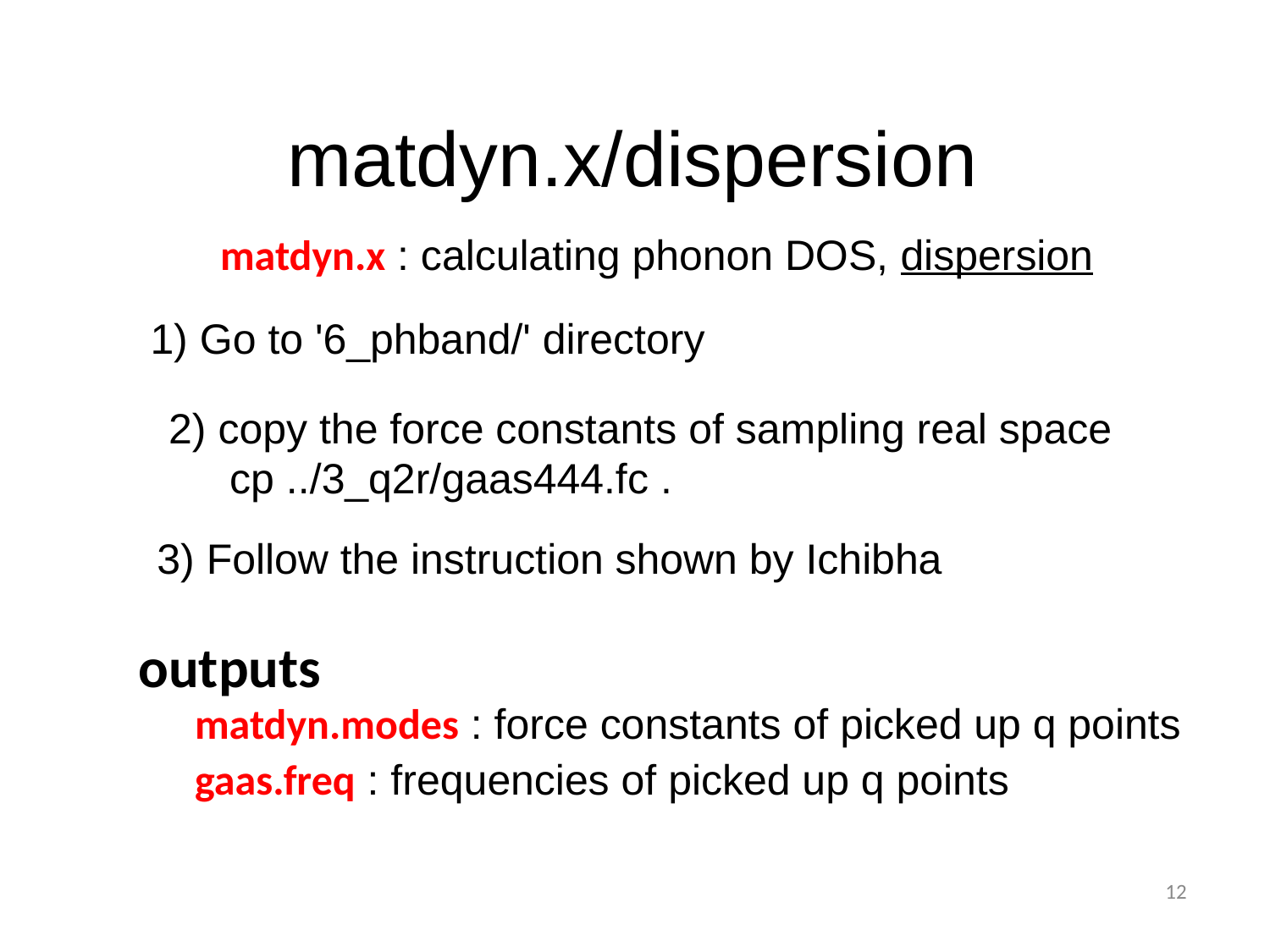

matdyn.x/dispersion
matdyn.x : calculating phonon DOS, dispersion
1) Go to '6_phband/' directory
2) copy the force constants of sampling real space
cp ../3_q2r/gaas444.fc .
3) Follow the instruction shown by Ichibha
outputs
matdyn.modes : force constants of picked up q points
gaas.freq : frequencies of picked up q points
12